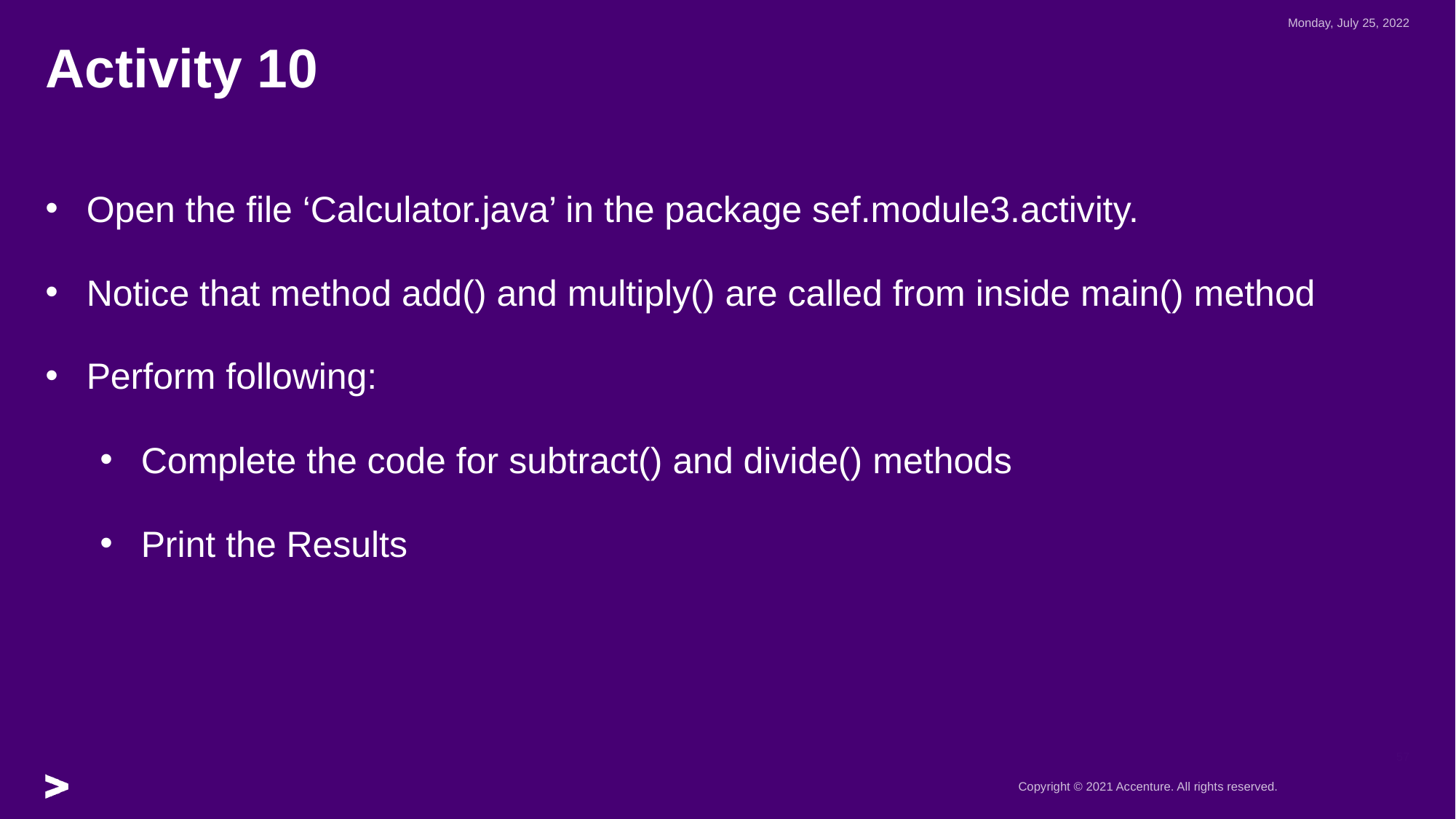

Monday, July 25, 2022
# Activity 10
Open the file ‘Calculator.java’ in the package sef.module3.activity.
Notice that method add() and multiply() are called from inside main() method
Perform following:
Complete the code for subtract() and divide() methods
Print the Results

57